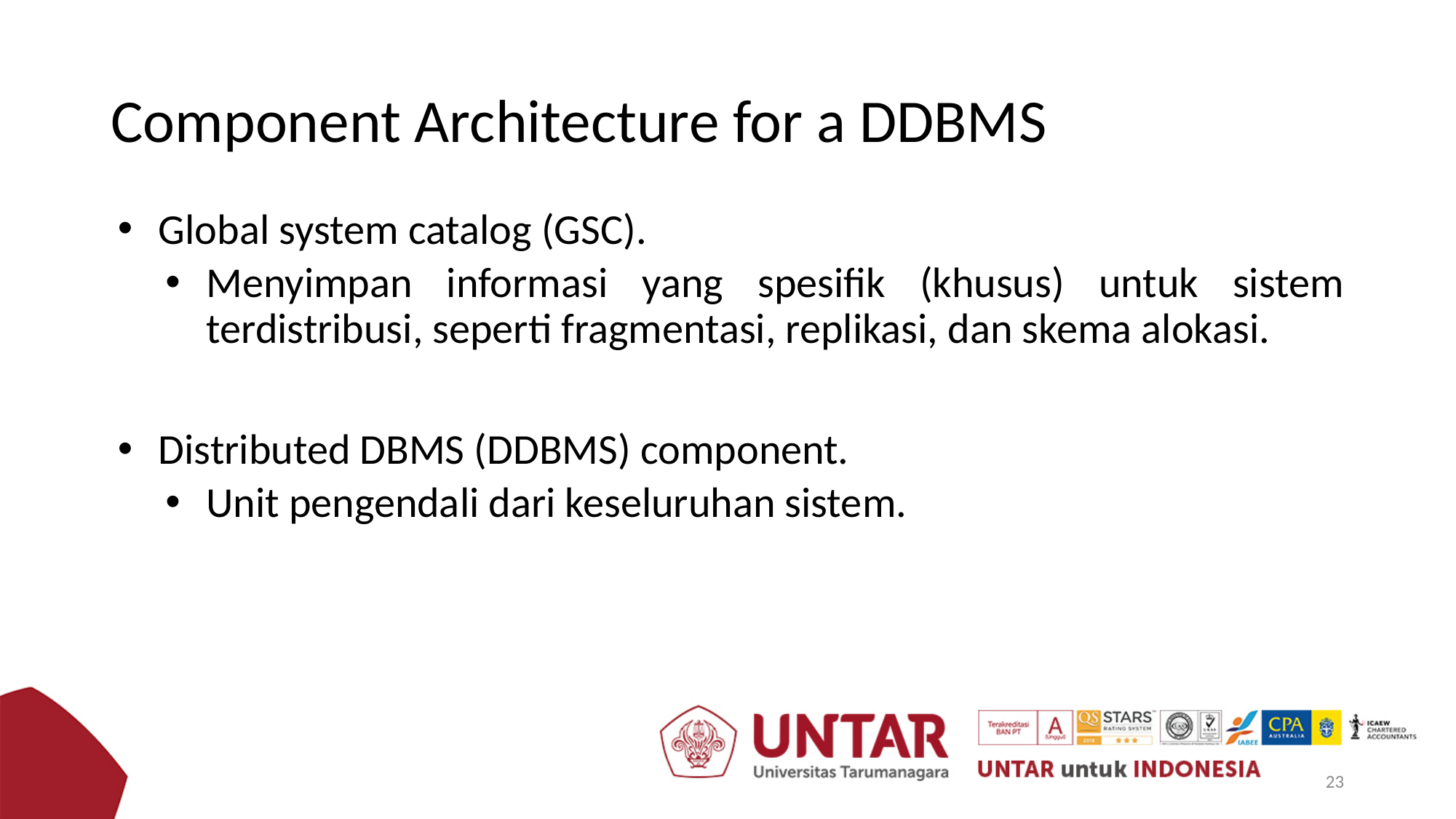

# Component Architecture for a DDBMS
Global system catalog (GSC).
Menyimpan informasi yang spesifik (khusus) untuk sistem terdistribusi, seperti fragmentasi, replikasi, dan skema alokasi.

Distributed DBMS (DDBMS) component.
Unit pengendali dari keseluruhan sistem.
23